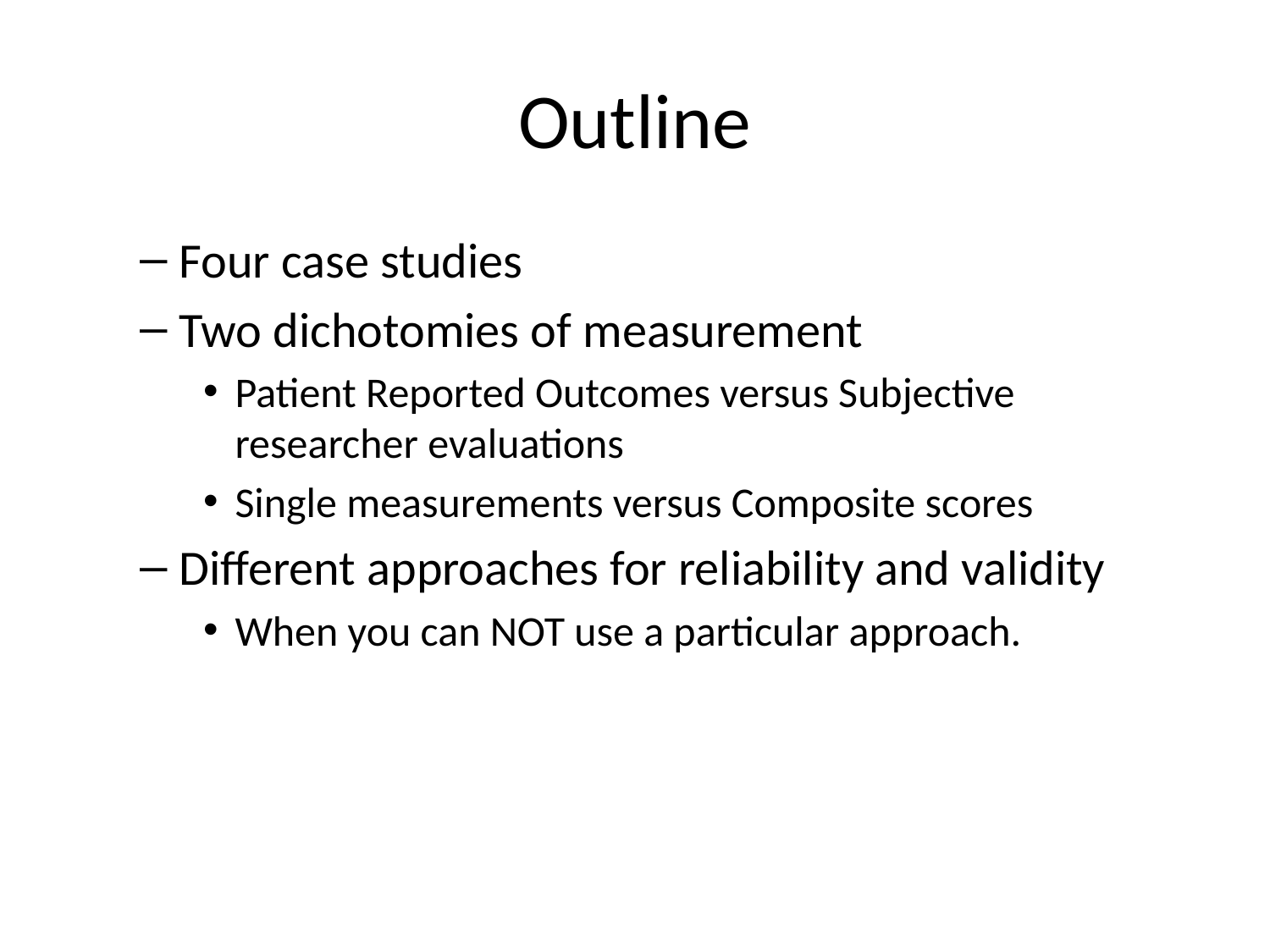

# Outline
Four case studies
Two dichotomies of measurement
Patient Reported Outcomes versus Subjective researcher evaluations
Single measurements versus Composite scores
Different approaches for reliability and validity
When you can NOT use a particular approach.